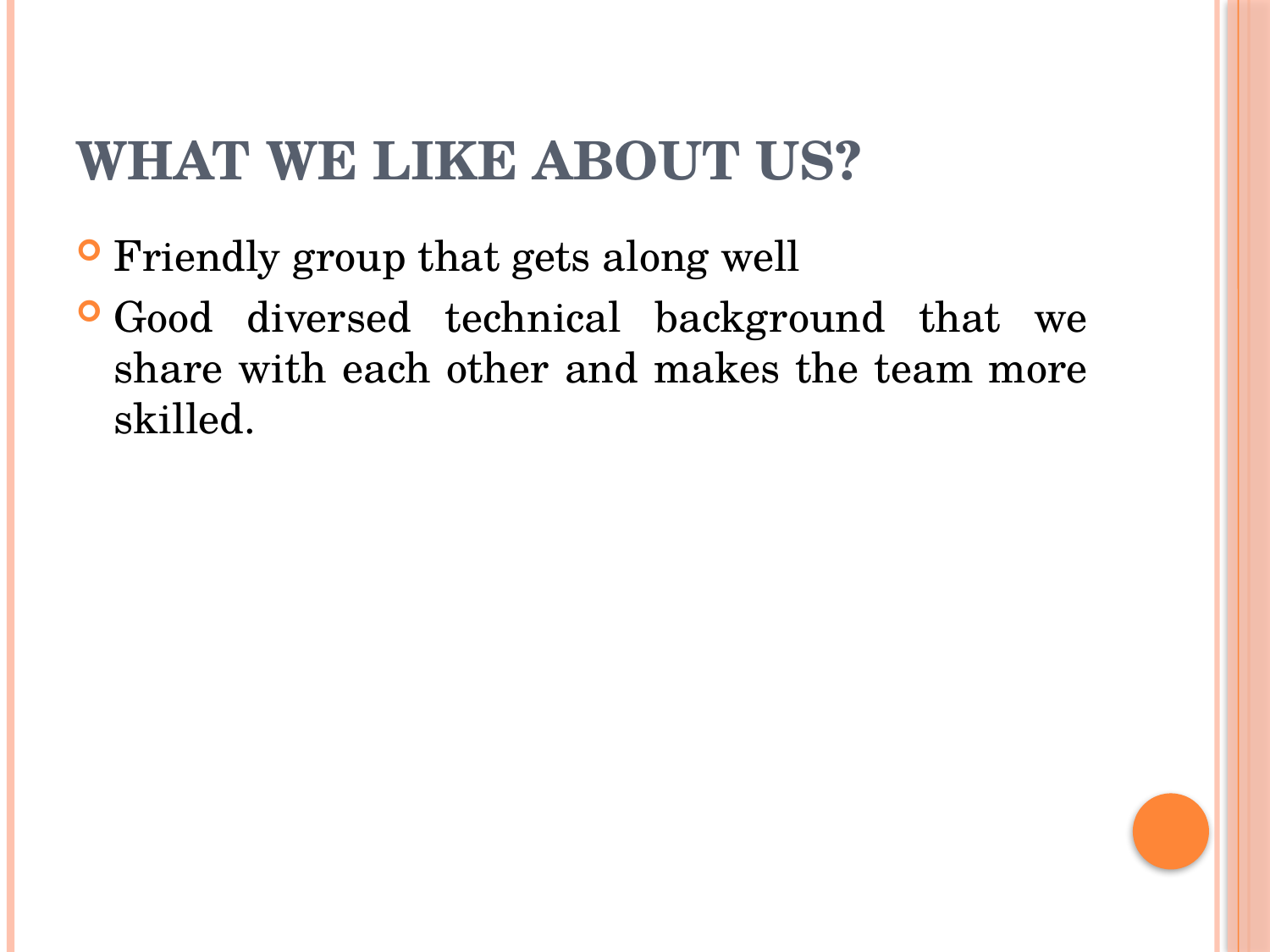

# WHAT WE LIKE ABOUT US?
Friendly group that gets along well
Good diversed technical background that we share with each other and makes the team more skilled.